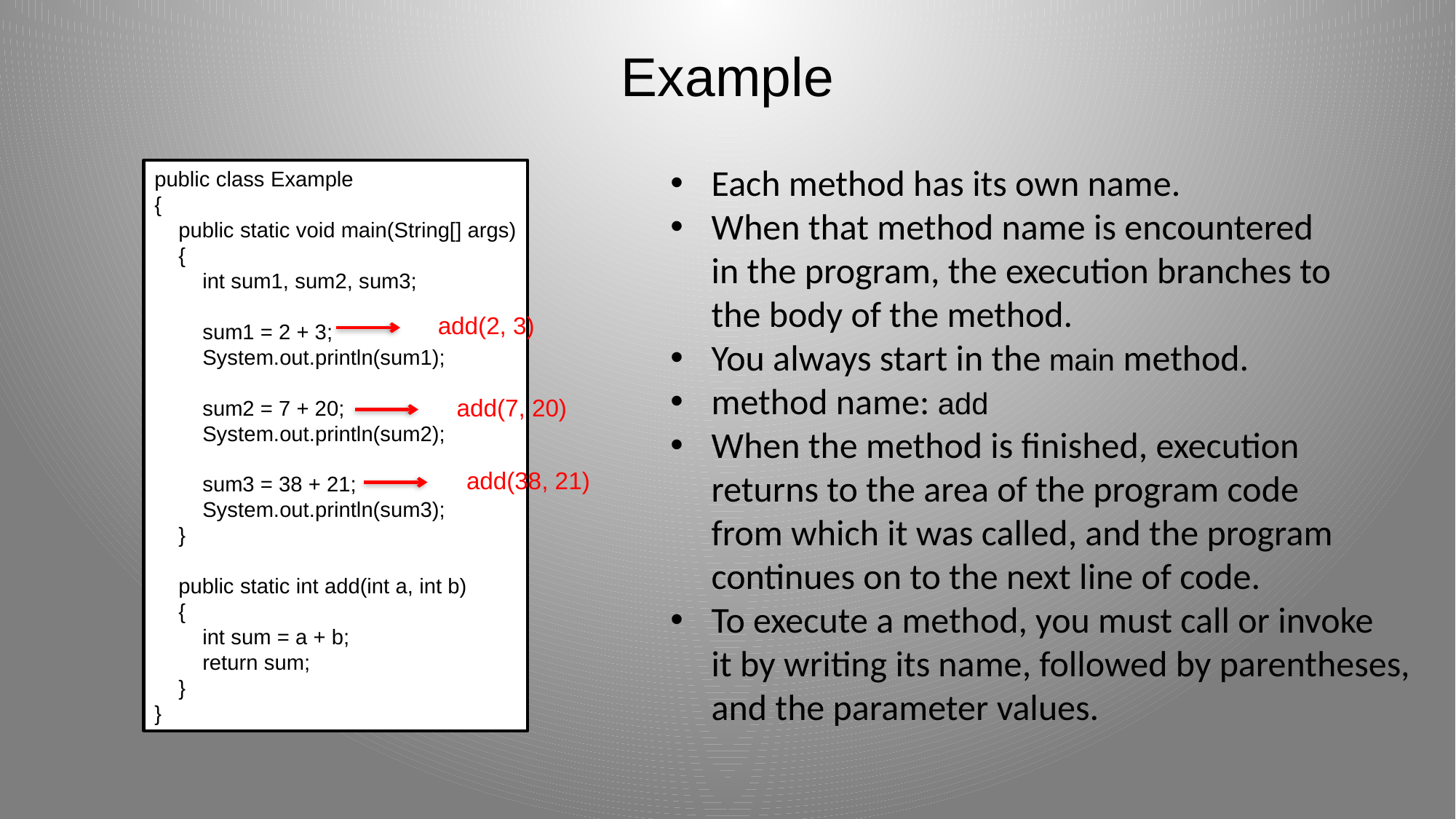

# Example
Each method has its own name.
When that method name is encountered
in the program, the execution branches to
the body of the method.
You always start in the main method.
method name: add
When the method is finished, execution
returns to the area of the program code
from which it was called, and the program
continues on to the next line of code.
To execute a method, you must call or invoke
it by writing its name, followed by parentheses,
and the parameter values.
public class Example
{
    public static void main(String[] args)
    {
        int sum1, sum2, sum3;

        sum1 = 2 + 3;
        System.out.println(sum1);

        sum2 = 7 + 20;
        System.out.println(sum2);

        sum3 = 38 + 21;
        System.out.println(sum3);
    }

    public static int add(int a, int b)
    {
        int sum = a + b;
        return sum;
    }
}
add(2, 3)
add(7, 20)
add(38, 21)